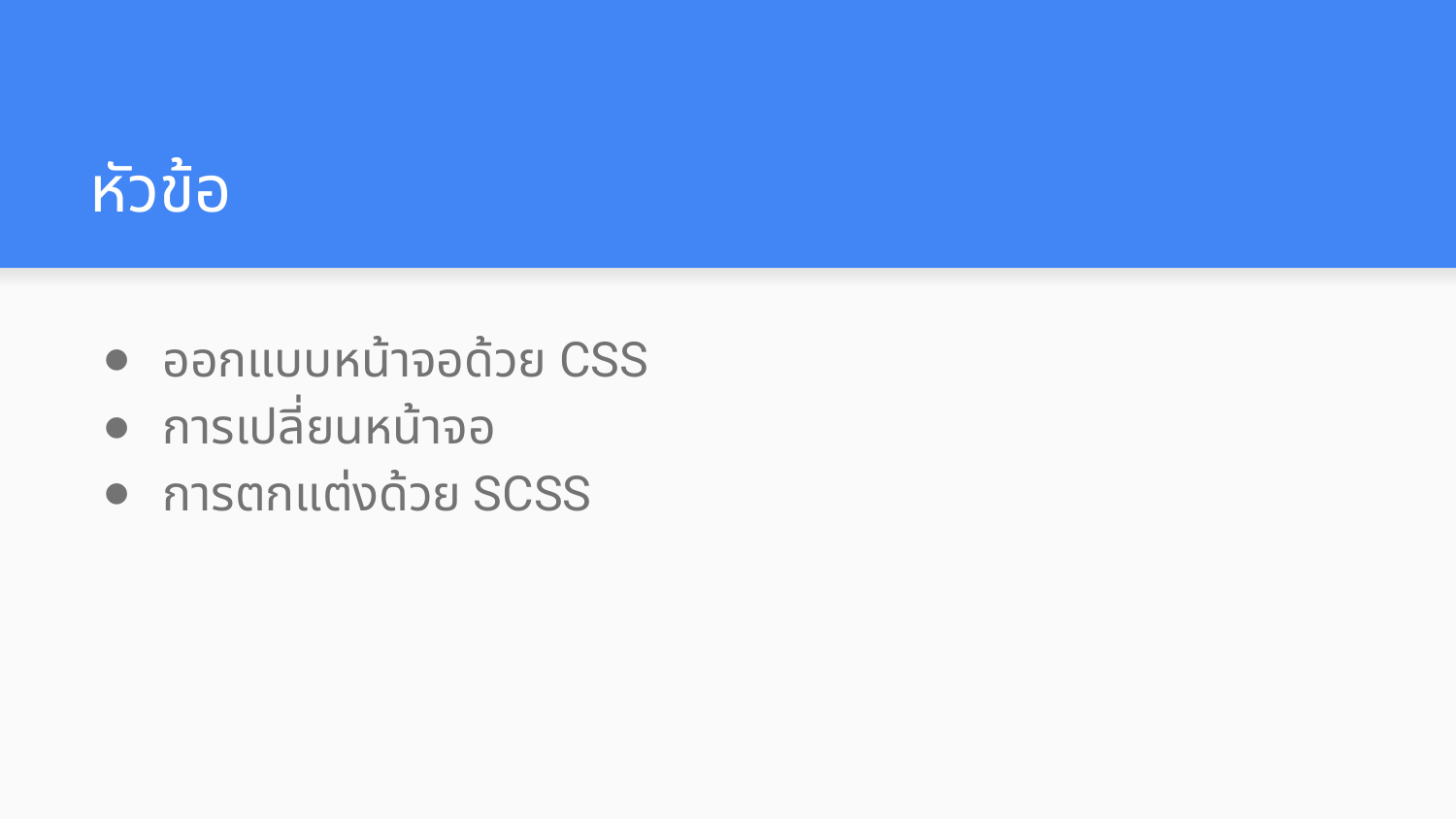

# หัวข้อ
ออกแบบหน้าจอด้วย CSS
การเปลี่ยนหน้าจอ
การตกแต่งด้วย SCSS